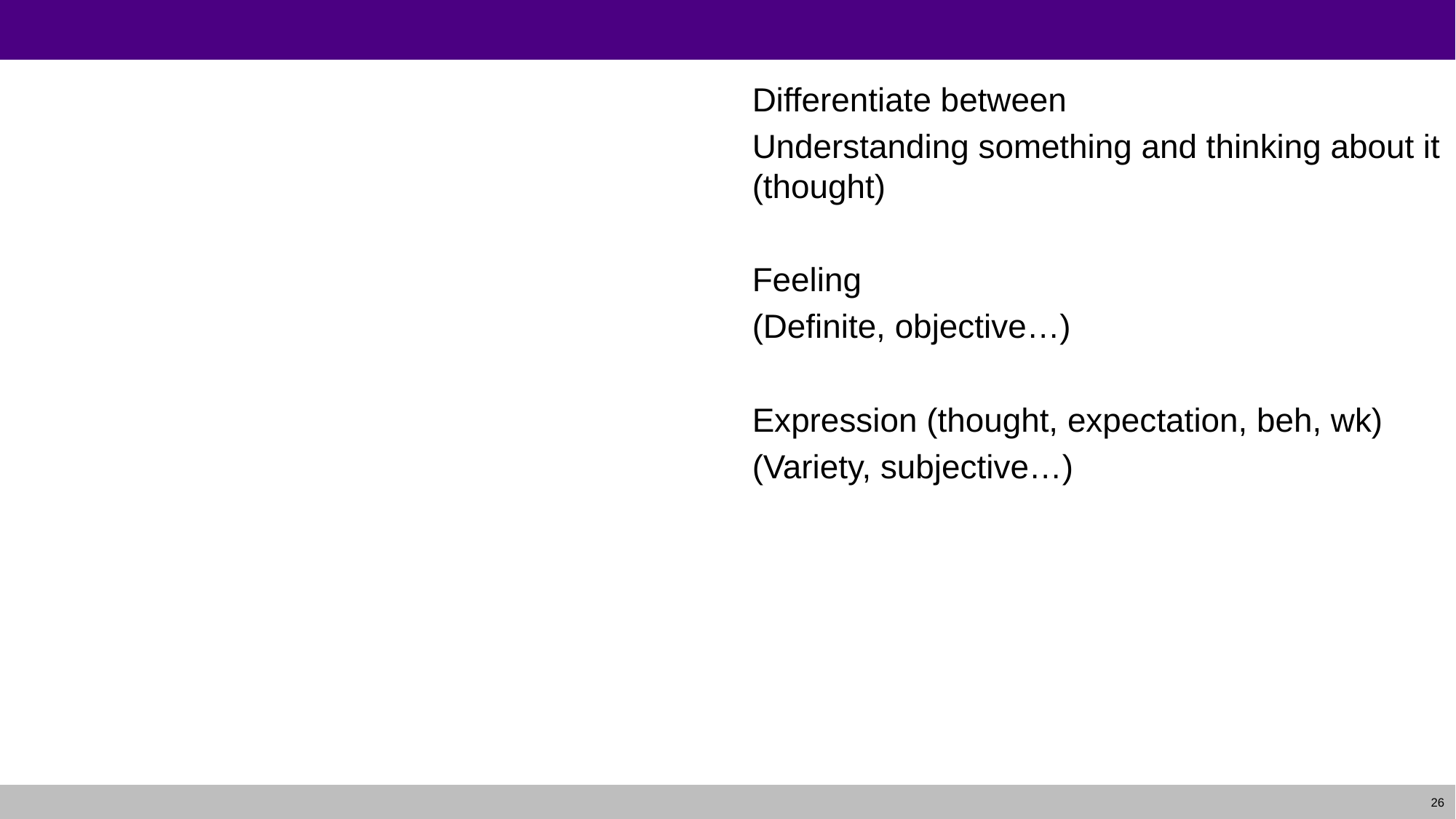

#

Differentiate between
Understanding something and thinking about it (thought)

Feeling
(Definite, objective…)

Expression (thought, expectation, beh, wk)
(Variety, subjective…)